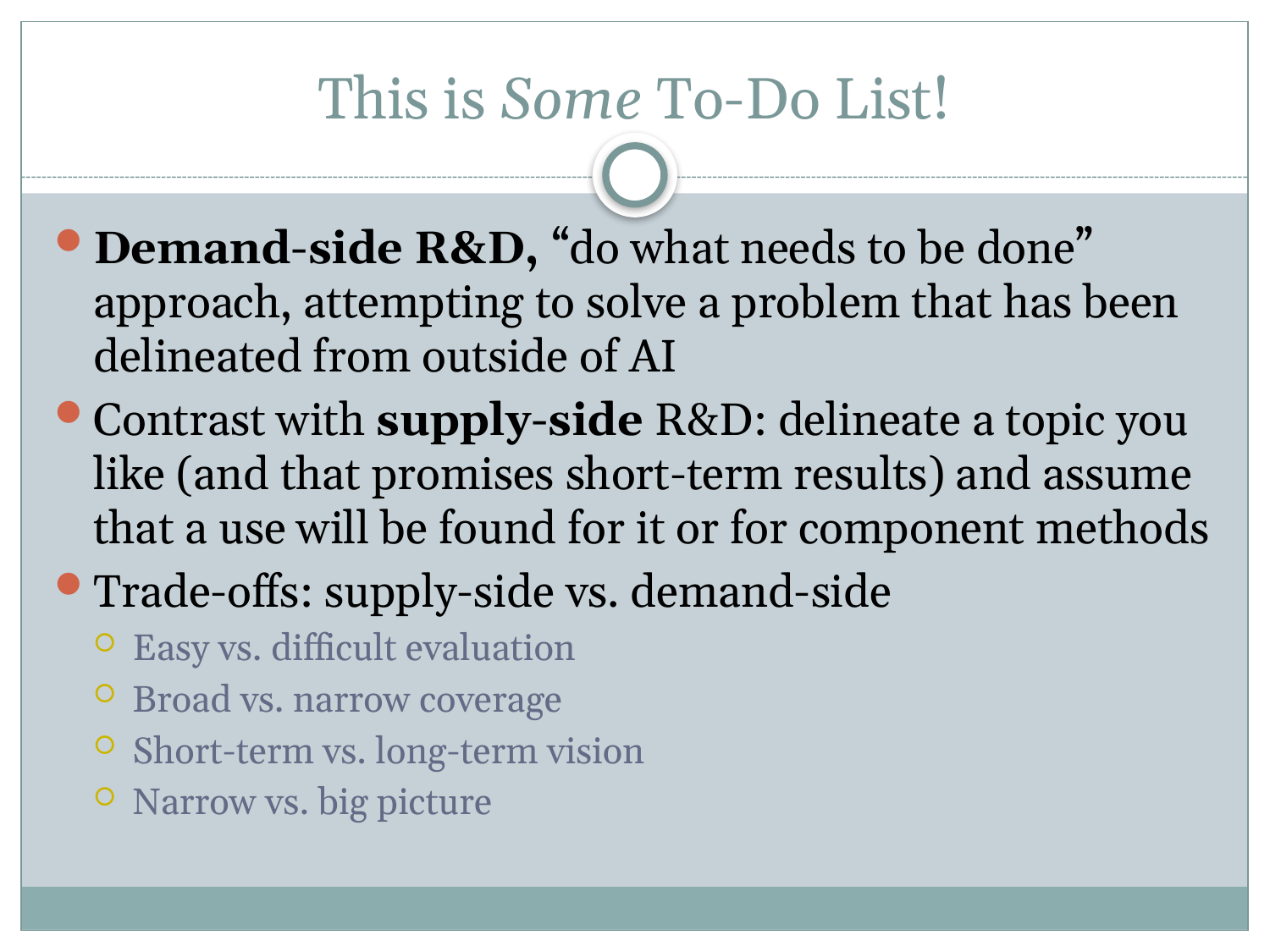

# This is Some To-Do List!
Demand-side R&D, “do what needs to be done” approach, attempting to solve a problem that has been delineated from outside of AI
Contrast with supply-side R&D: delineate a topic you like (and that promises short-term results) and assume that a use will be found for it or for component methods
Trade-offs: supply-side vs. demand-side
Easy vs. difficult evaluation
Broad vs. narrow coverage
Short-term vs. long-term vision
Narrow vs. big picture